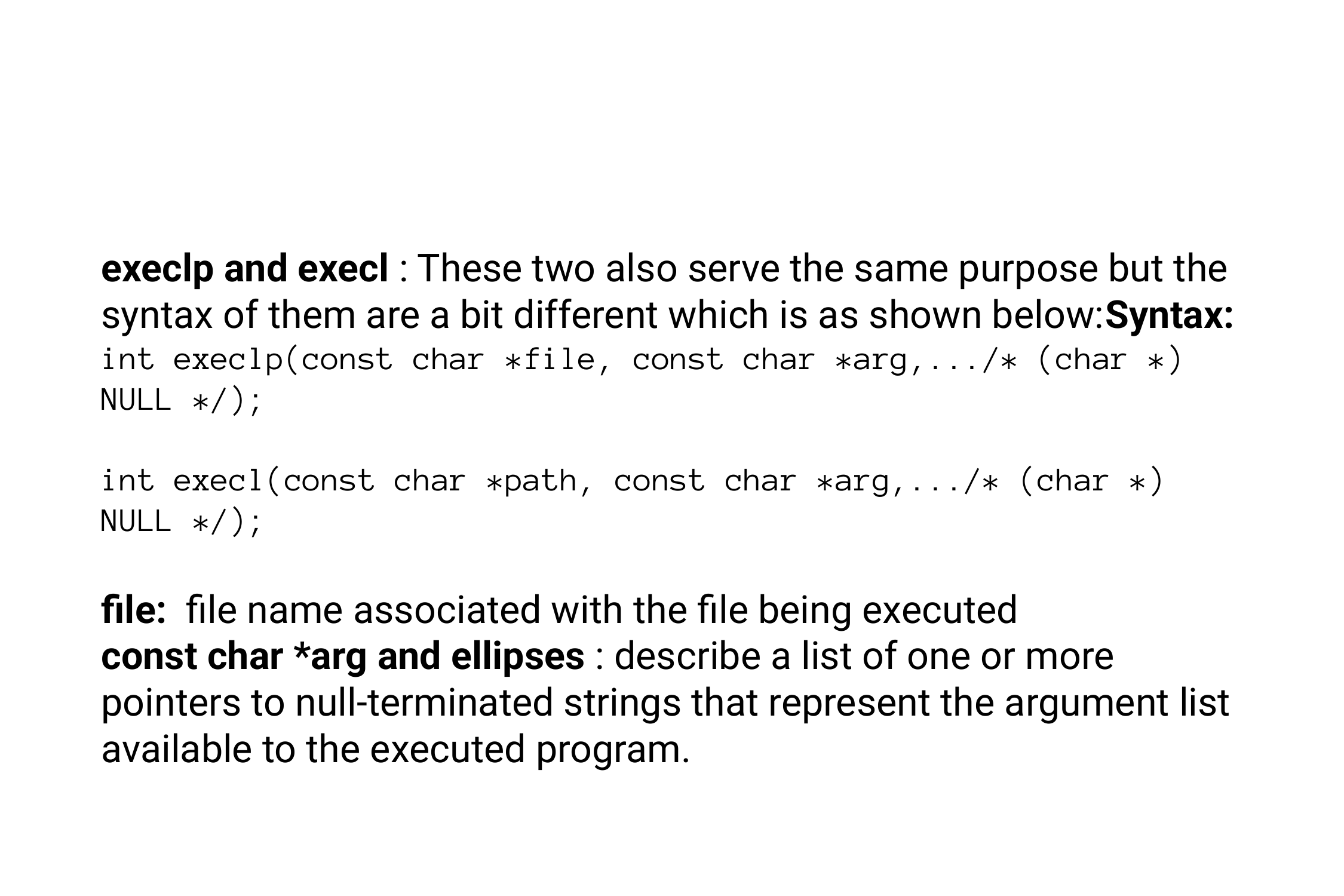

execlp and execl : These two also serve the same purpose but the syntax of them are a bit different which is as shown below:Syntax:
int execlp(const char *file, const char *arg,.../* (char *) NULL */);

int execl(const char *path, const char *arg,.../* (char *) NULL */);

file:  file name associated with the file being executed
const char *arg and ellipses : describe a list of one or more pointers to null-terminated strings that represent the argument list available to the executed program.